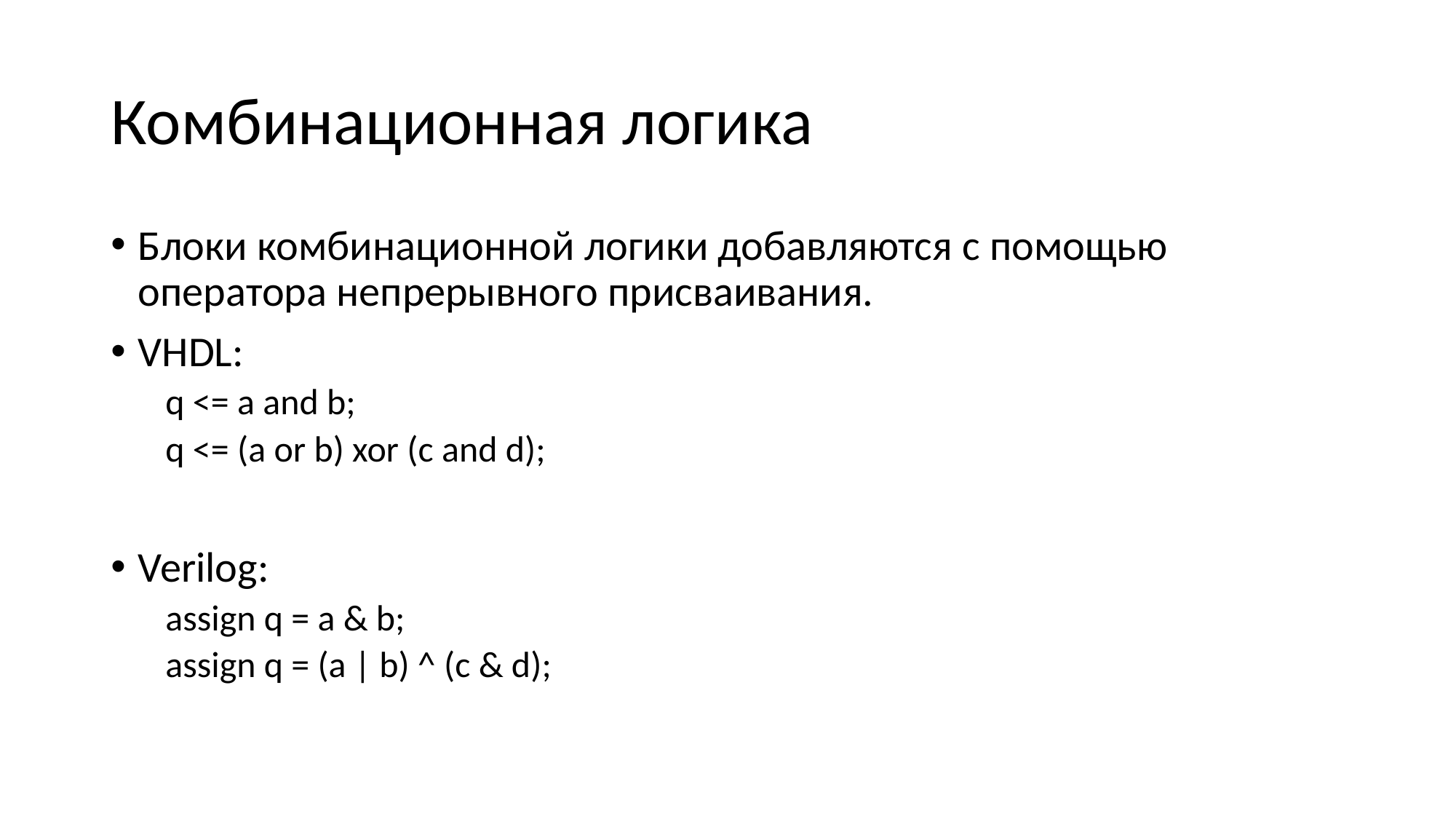

# Комбинационная логика
Блоки комбинационной логики добавляются с помощью оператора непрерывного присваивания.
VHDL:
q <= a and b;
q <= (a or b) xor (c and d);

Verilog:
assign q = a & b;
assign q = (a | b) ^ (c & d);